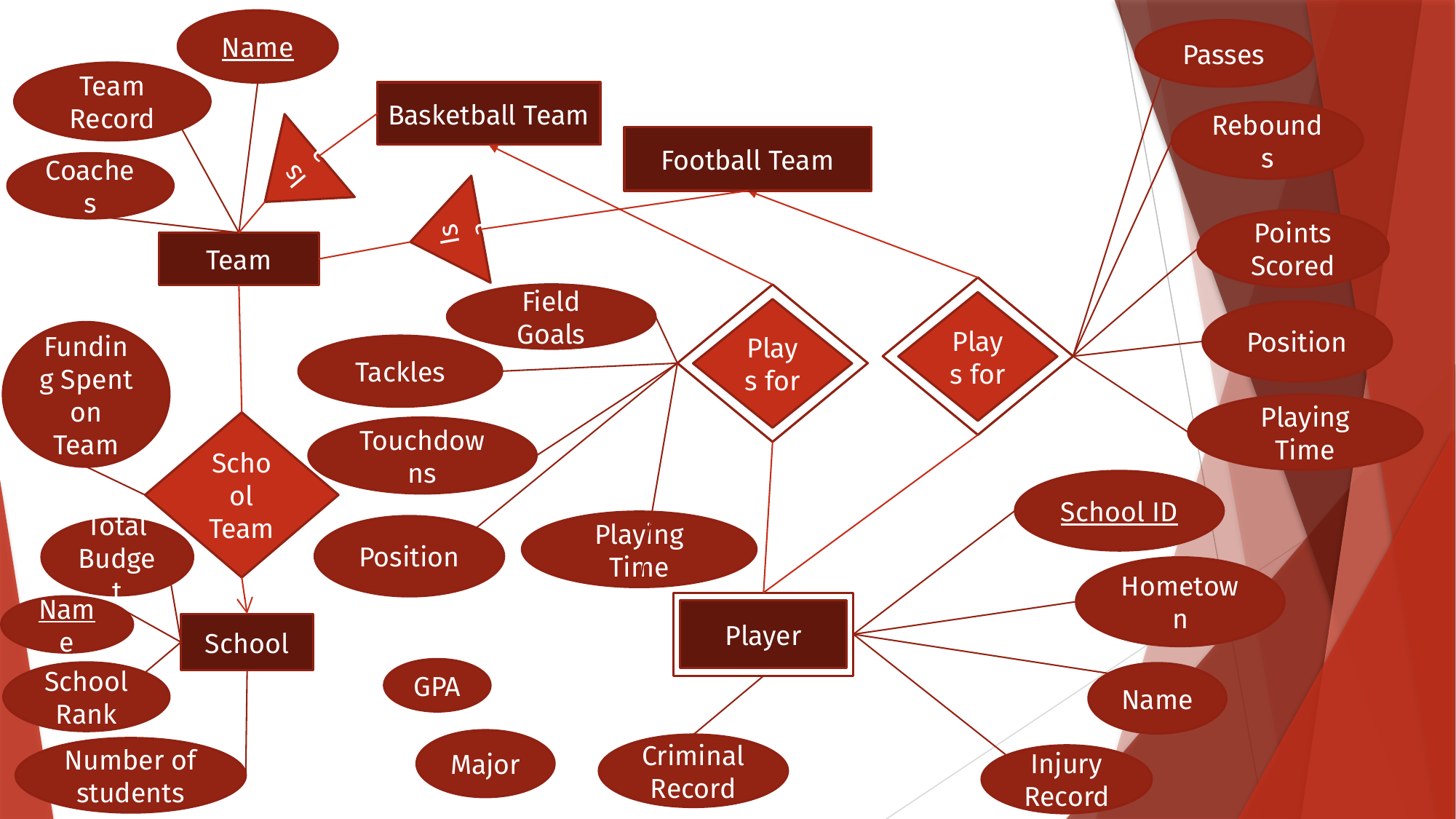

Name
Passes
Team Record
Basketball Team
Rebounds
Football Team
Isa
Coaches
Isa
Points Scored
Team

Field Goals

Plays for
Plays for
Position
Funding Spent on Team
Tackles
Playing Time
School Team
Touchdowns
School ID
Playing Time
Position
Total Budget
Hometown

Name
Player
School
GPA
School Rank
Name
Major
Criminal Record
Number of students
Injury Record